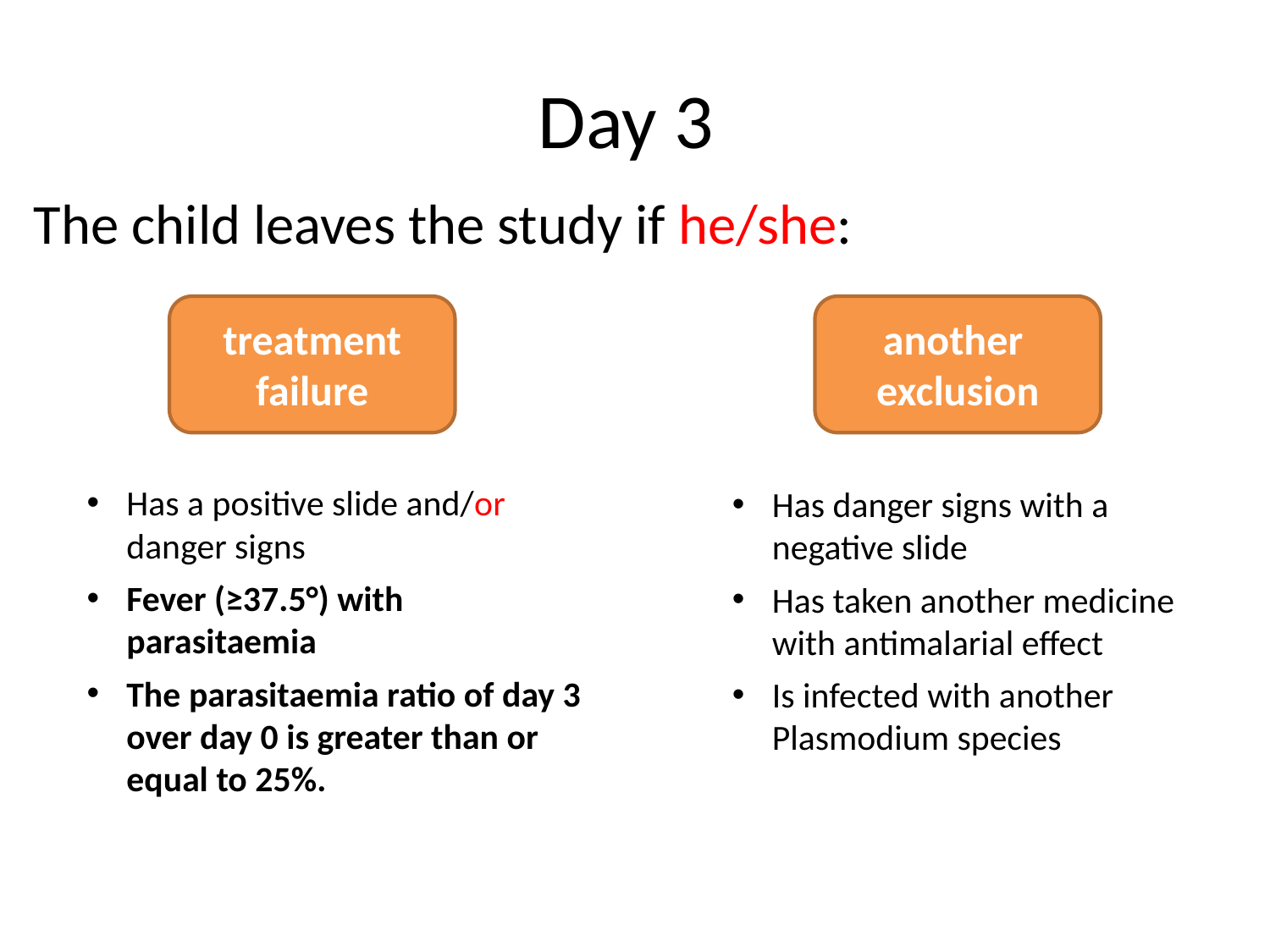

# Day 3
The child leaves the study if he/she:

another
exclusion
treatment failure
Has a positive slide and/or danger signs
Fever (≥37.5°) with parasitaemia
The parasitaemia ratio of day 3 over day 0 is greater than or equal to 25%.

Has danger signs with a negative slide
Has taken another medicine with antimalarial effect
Is infected with another Plasmodium species